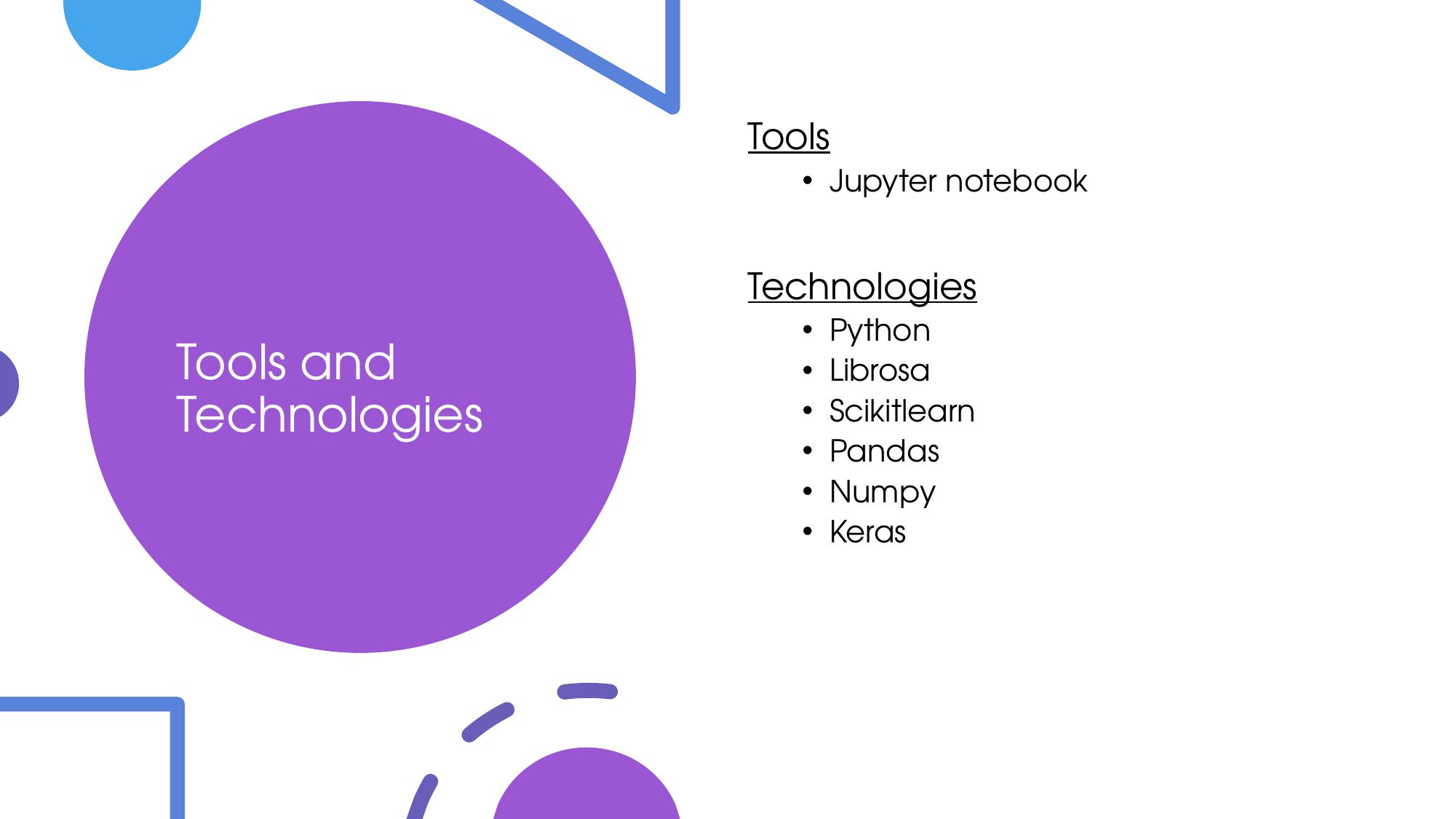

Tools
Jupyter notebook

Technologies
Python
Librosa
Scikitlearn
Pandas
Numpy
Keras
# Tools and Technologies